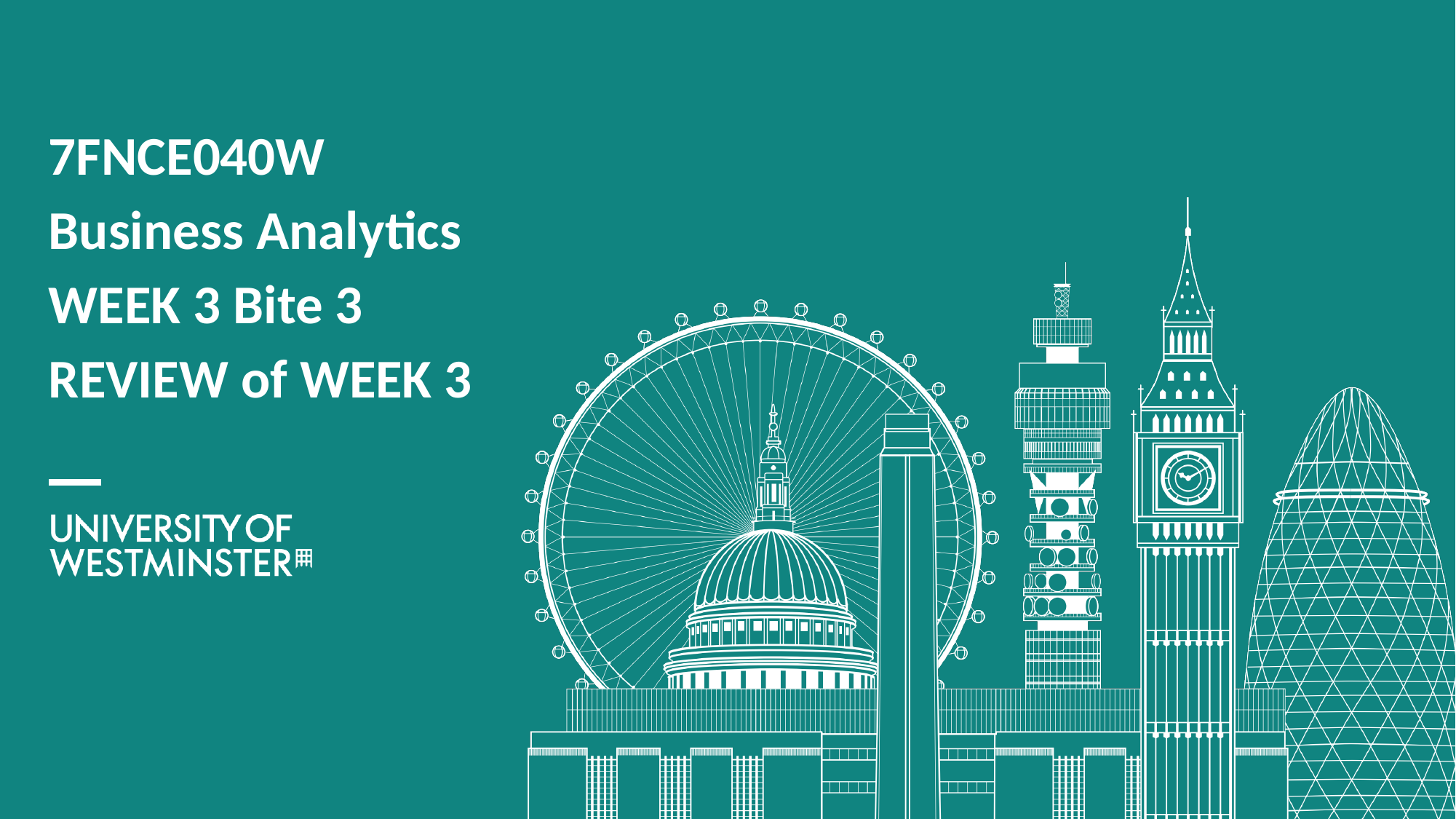

7FNCE040W
Business Analytics
WEEK 3 Bite 3
REVIEW of WEEK 3